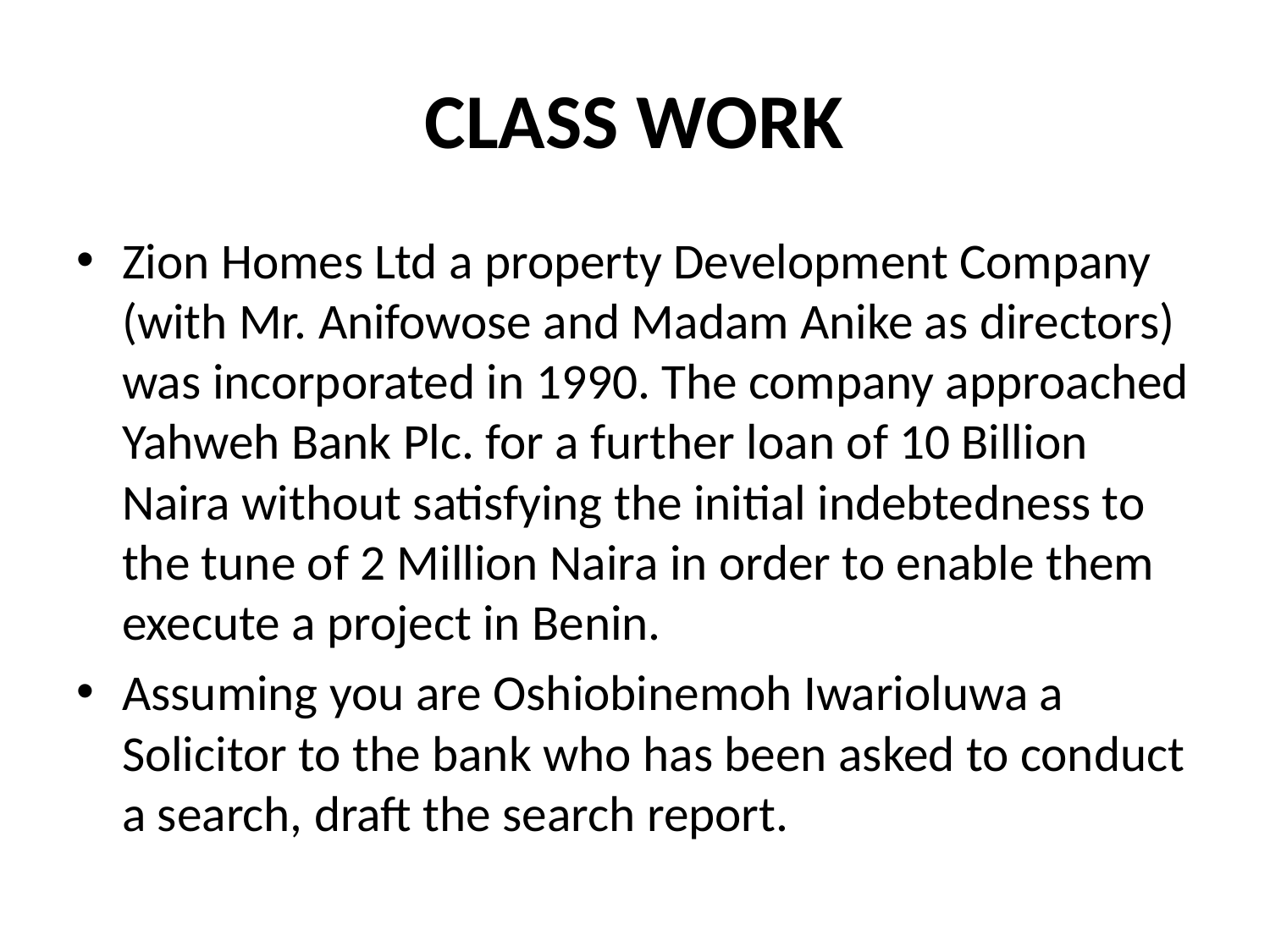

# CLASS WORK
Zion Homes Ltd a property Development Company (with Mr. Anifowose and Madam Anike as directors) was incorporated in 1990. The company approached Yahweh Bank Plc. for a further loan of 10 Billion Naira without satisfying the initial indebtedness to the tune of 2 Million Naira in order to enable them execute a project in Benin.
Assuming you are Oshiobinemoh Iwarioluwa a Solicitor to the bank who has been asked to conduct a search, draft the search report.